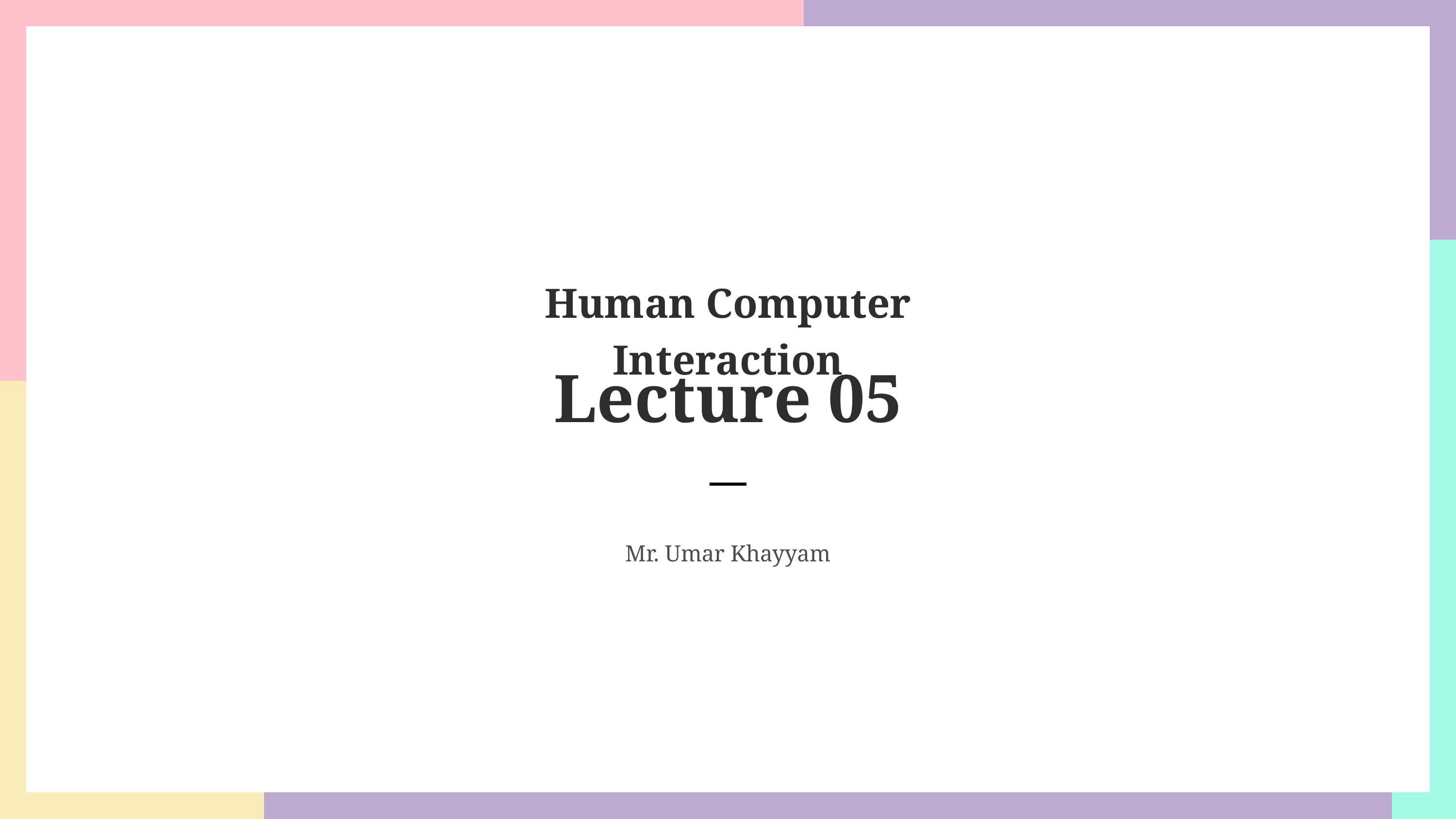

Human Computer Interaction
Lecture 05

Mr. Umar Khayyam